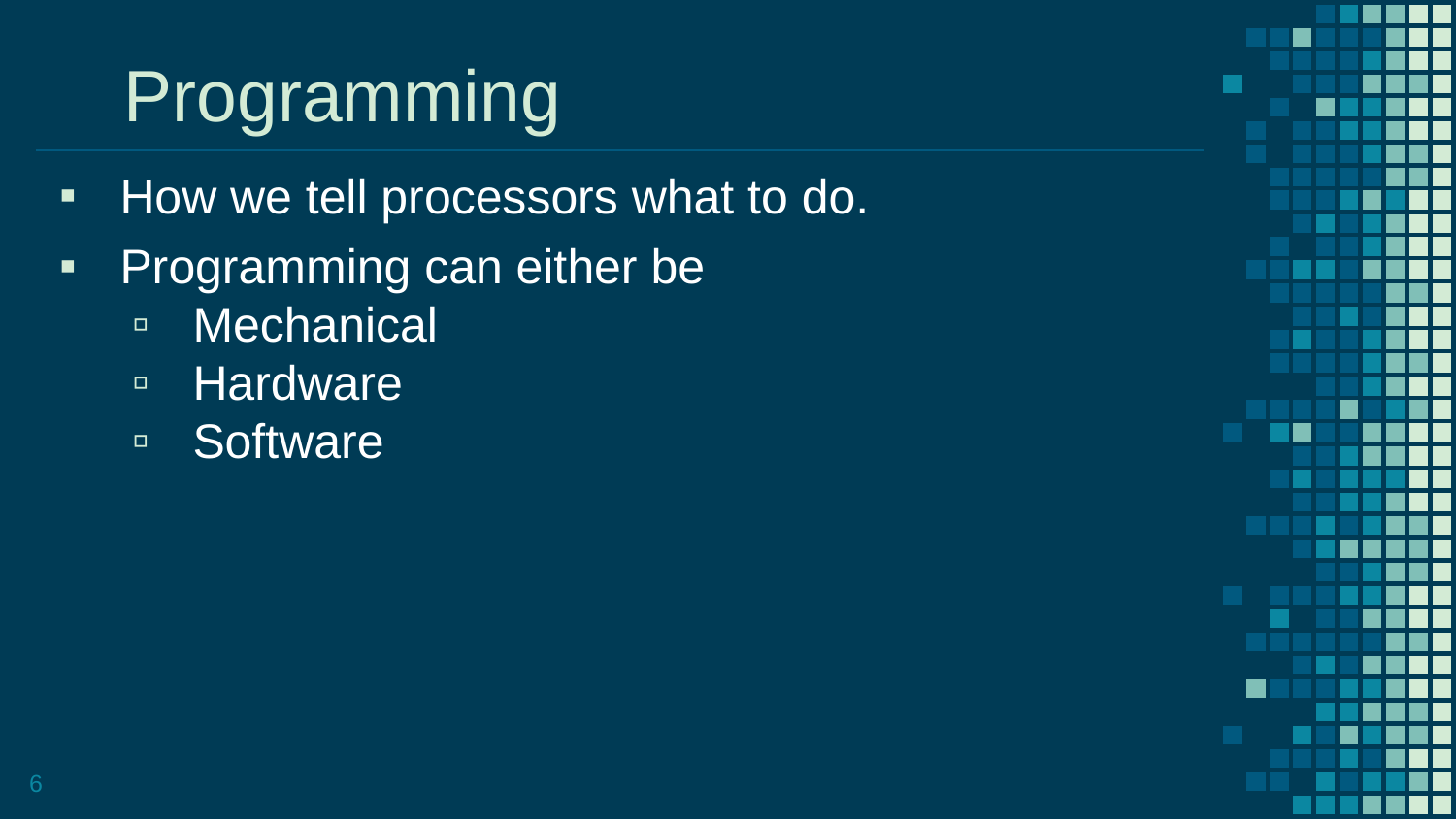

# Programming
How we tell processors what to do.
Programming can either be
Mechanical
Hardware
Software
6